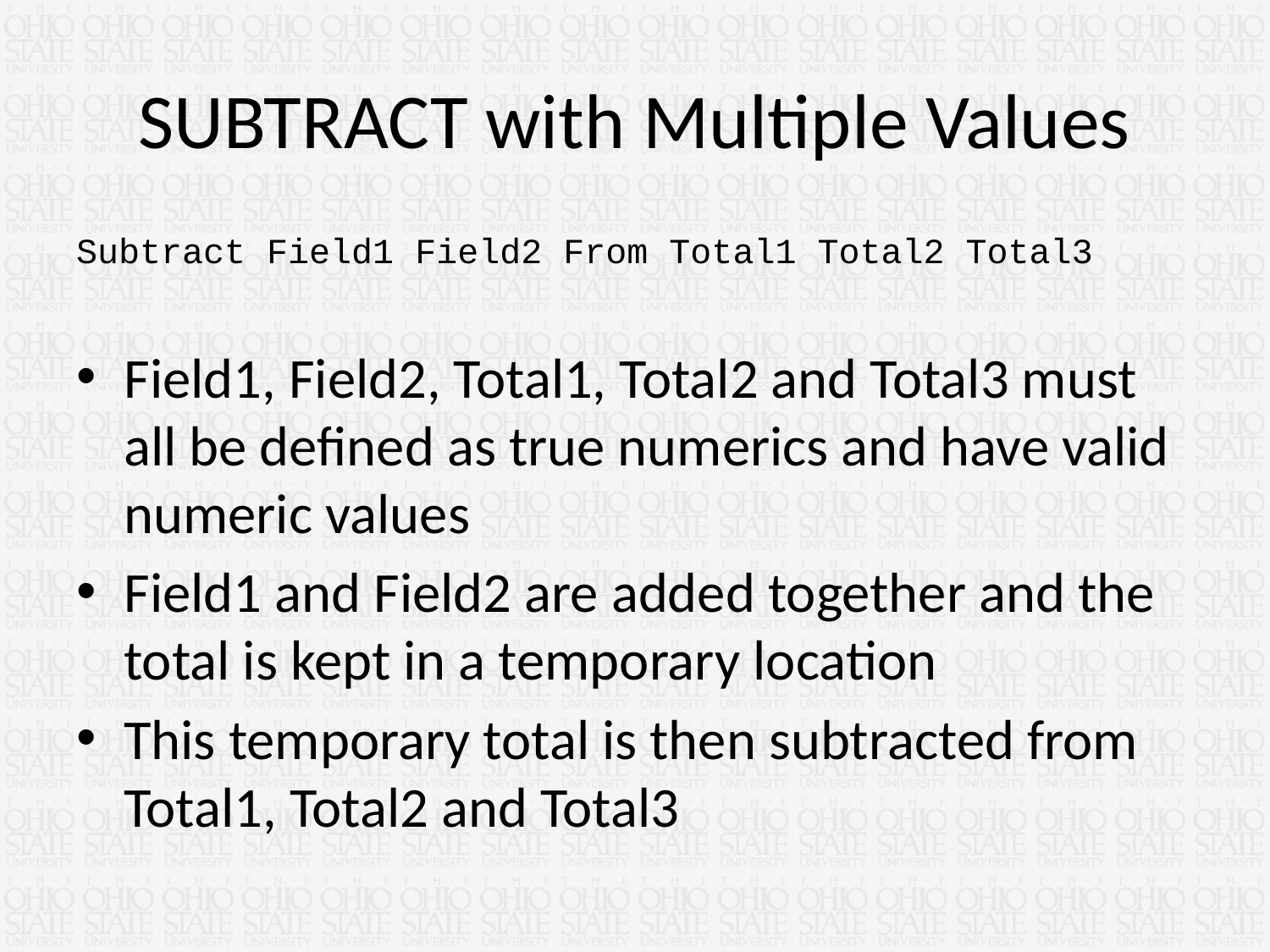

# SUBTRACT with Multiple Values
Subtract Field1 Field2 From Total1 Total2 Total3

Field1, Field2, Total1, Total2 and Total3 must all be defined as true numerics and have valid numeric values
Field1 and Field2 are added together and the total is kept in a temporary location
This temporary total is then subtracted from Total1, Total2 and Total3